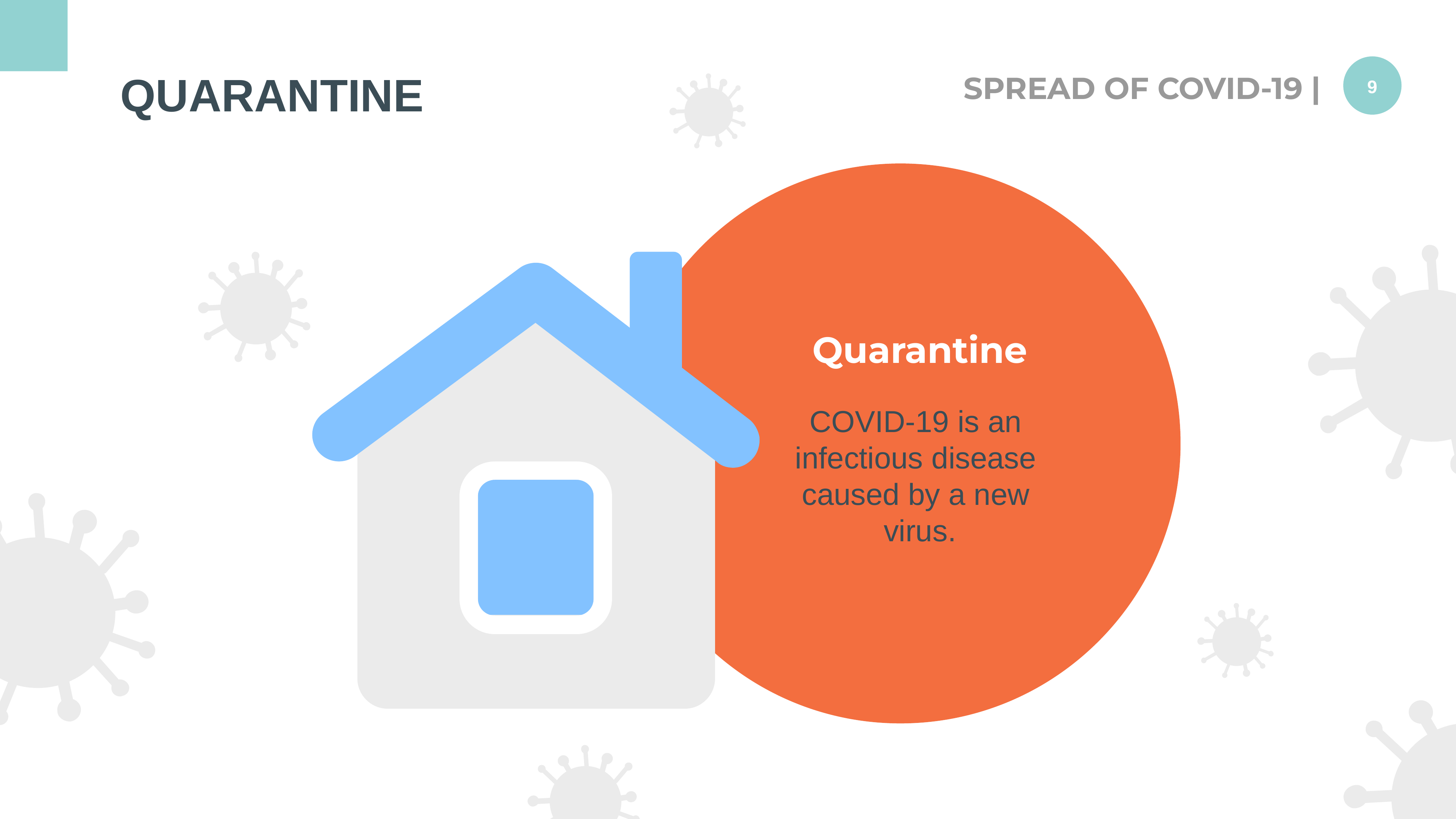

QUARANTINE

cover
coughs and sneezes

Quarantine
COVID-19 is an
infectious disease
caused by a new
virus.